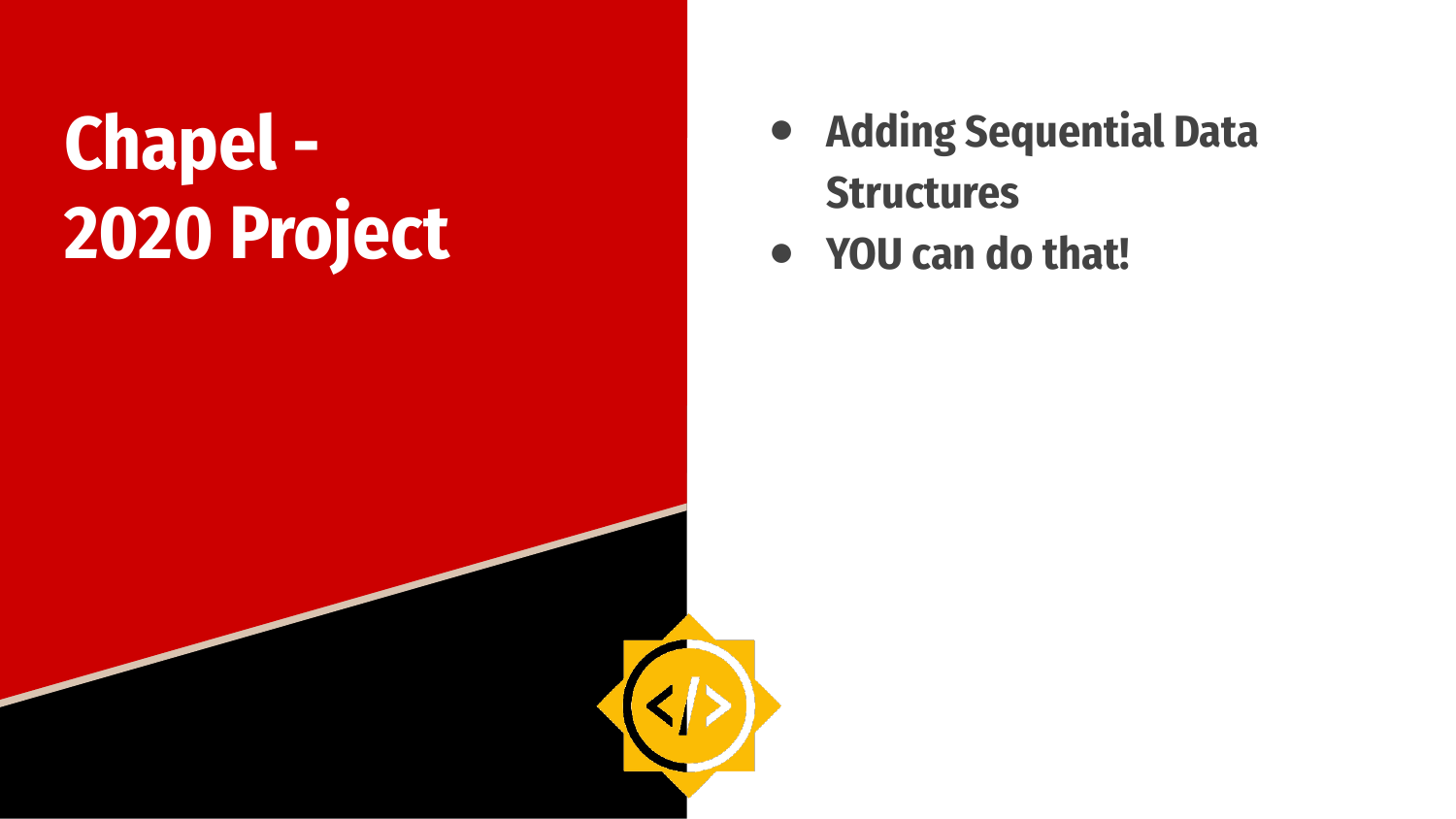

# Chapel -
2020 Project
Adding Sequential Data Structures
YOU can do that!